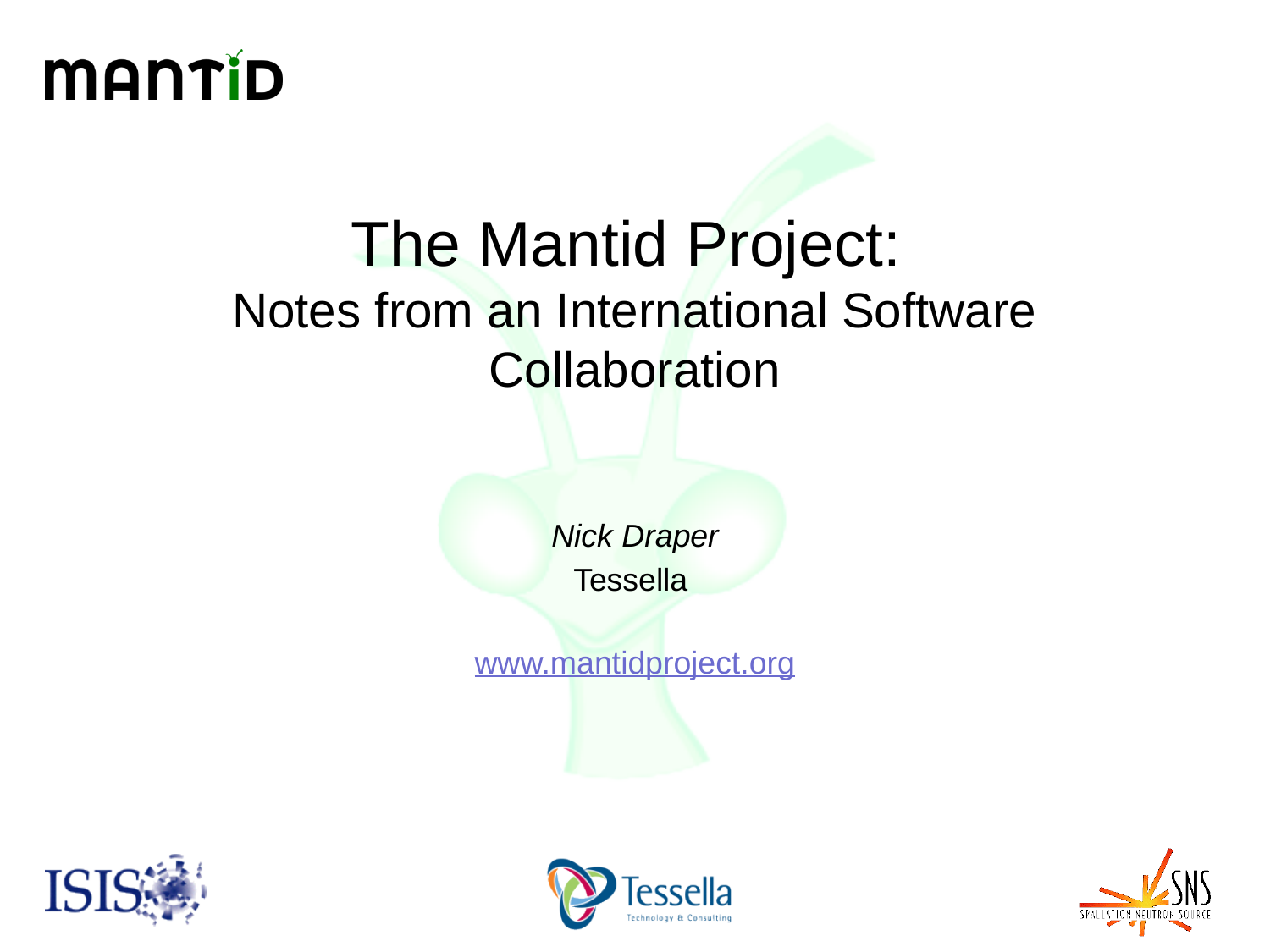

# The Mantid Project: Notes from an International Software Collaboration
Nick Draper
Tessella
www.mantidproject.org